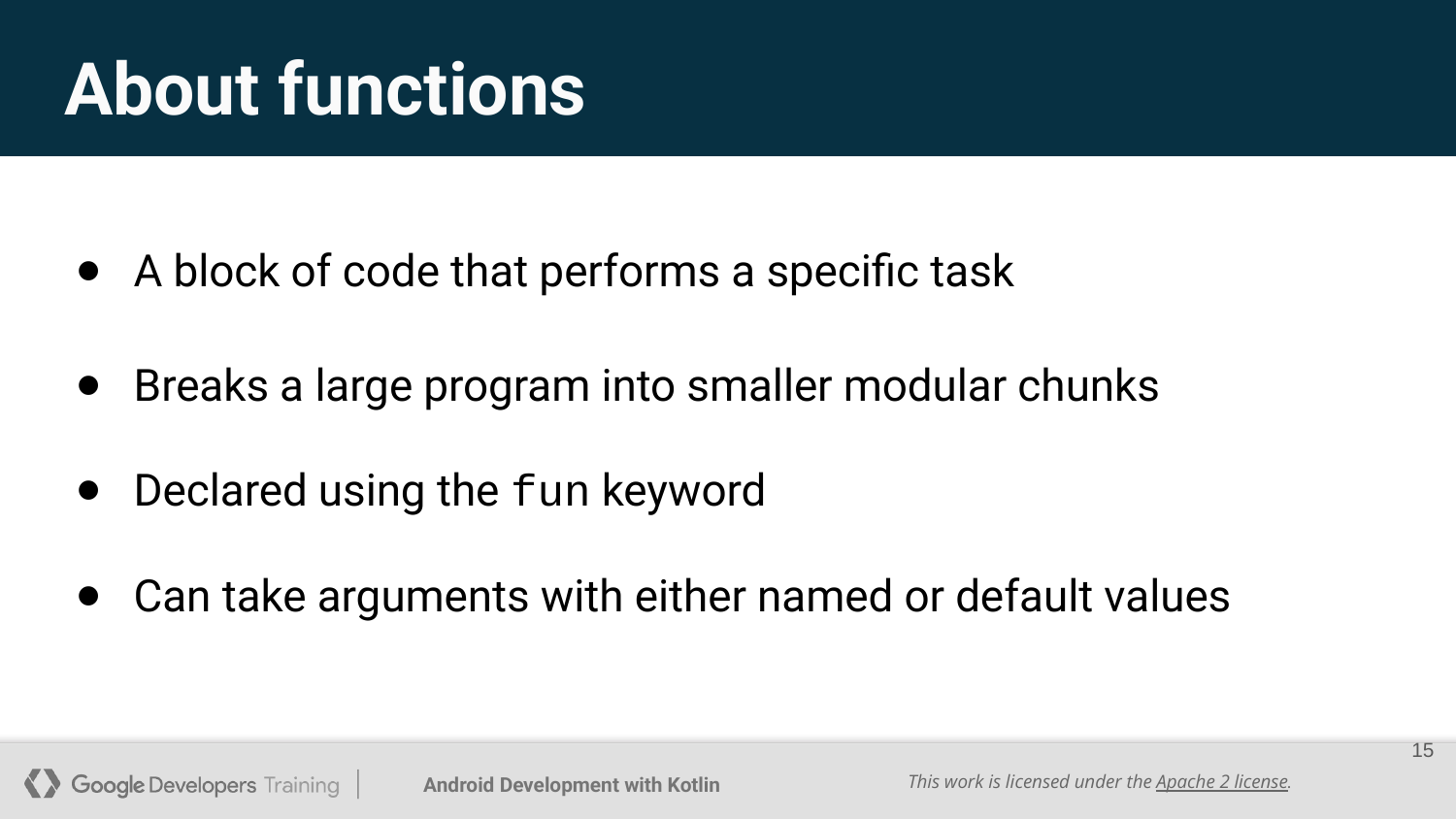

# About functions
A block of code that performs a specific task
Breaks a large program into smaller modular chunks

Declared using the fun keyword
Can take arguments with either named or default values
15